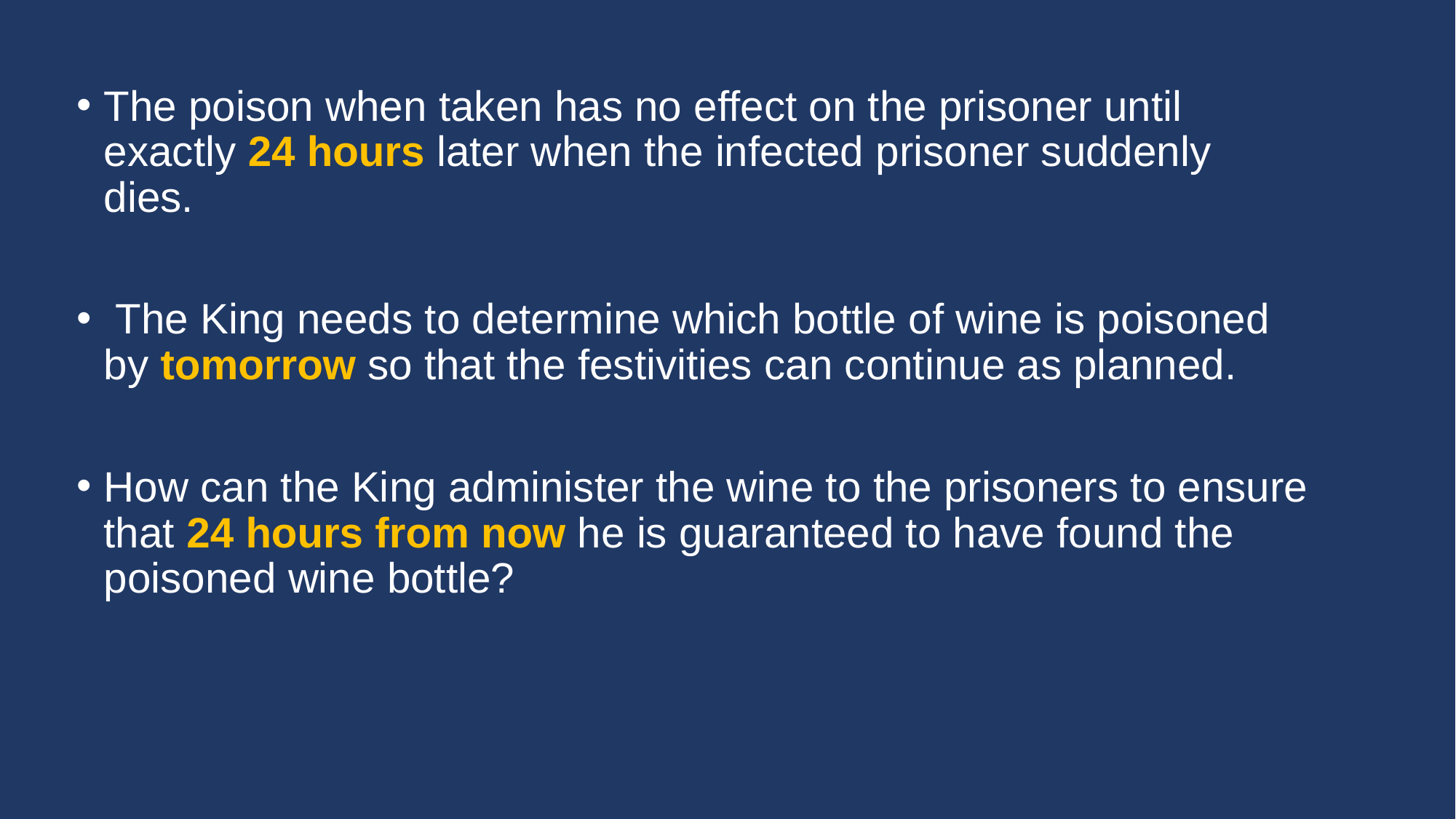

The poison when taken has no effect on the prisoner until exactly 24 hours later when the infected prisoner suddenly dies.

 The King needs to determine which bottle of wine is poisoned by tomorrow so that the festivities can continue as planned.

How can the King administer the wine to the prisoners to ensure that 24 hours from now he is guaranteed to have found the poisoned wine bottle?